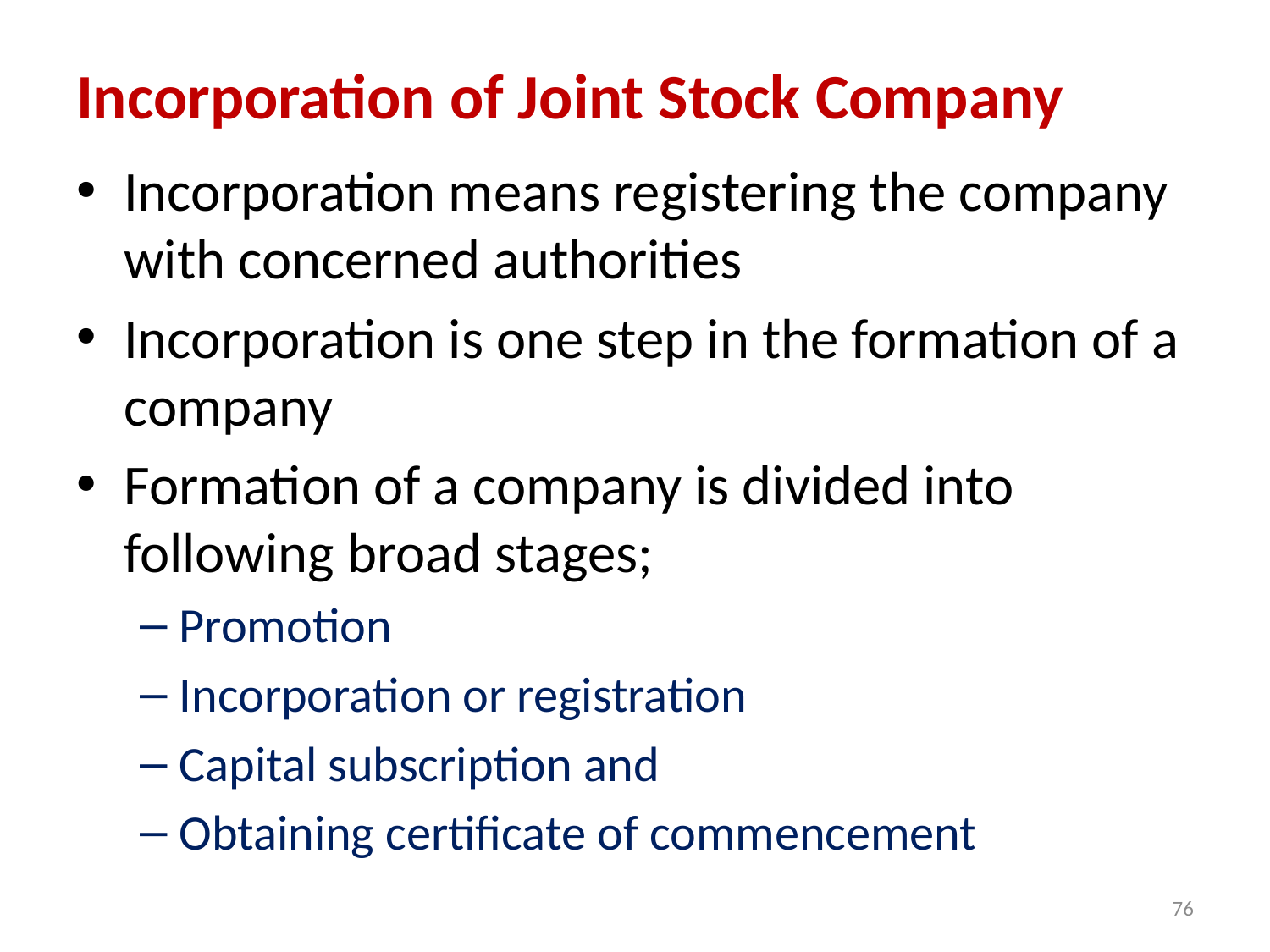

# Incorporation of Joint Stock Company
Incorporation means registering the company with concerned authorities
Incorporation is one step in the formation of a company
Formation of a company is divided into following broad stages;
Promotion
Incorporation or registration
Capital subscription and
Obtaining certificate of commencement

76